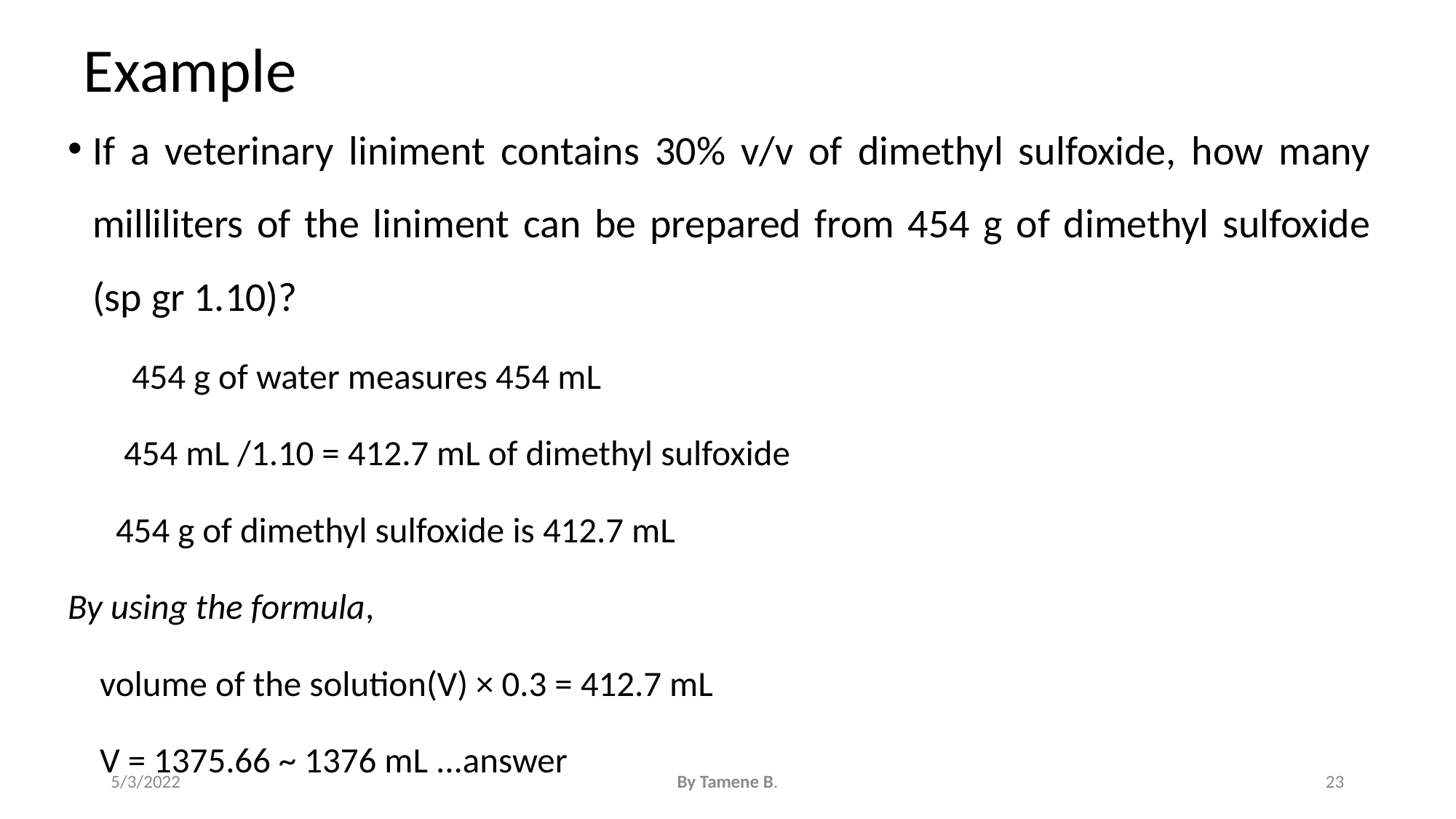

# Example
If a veterinary liniment contains 30% v/v of dimethyl sulfoxide, how many milliliters of the liniment can be prepared from 454 g of dimethyl sulfoxide (sp gr 1.10)?
        454 g of water measures 454 mL
       454 mL /1.10 = 412.7 mL of dimethyl sulfoxide
      454 g of dimethyl sulfoxide is 412.7 mL
By using the formula,
    volume of the solution(V) × 0.3 = 412.7 mL
    V = 1375.66 ~ 1376 mL ...answer

5/3/2022
By Tamene B.
23